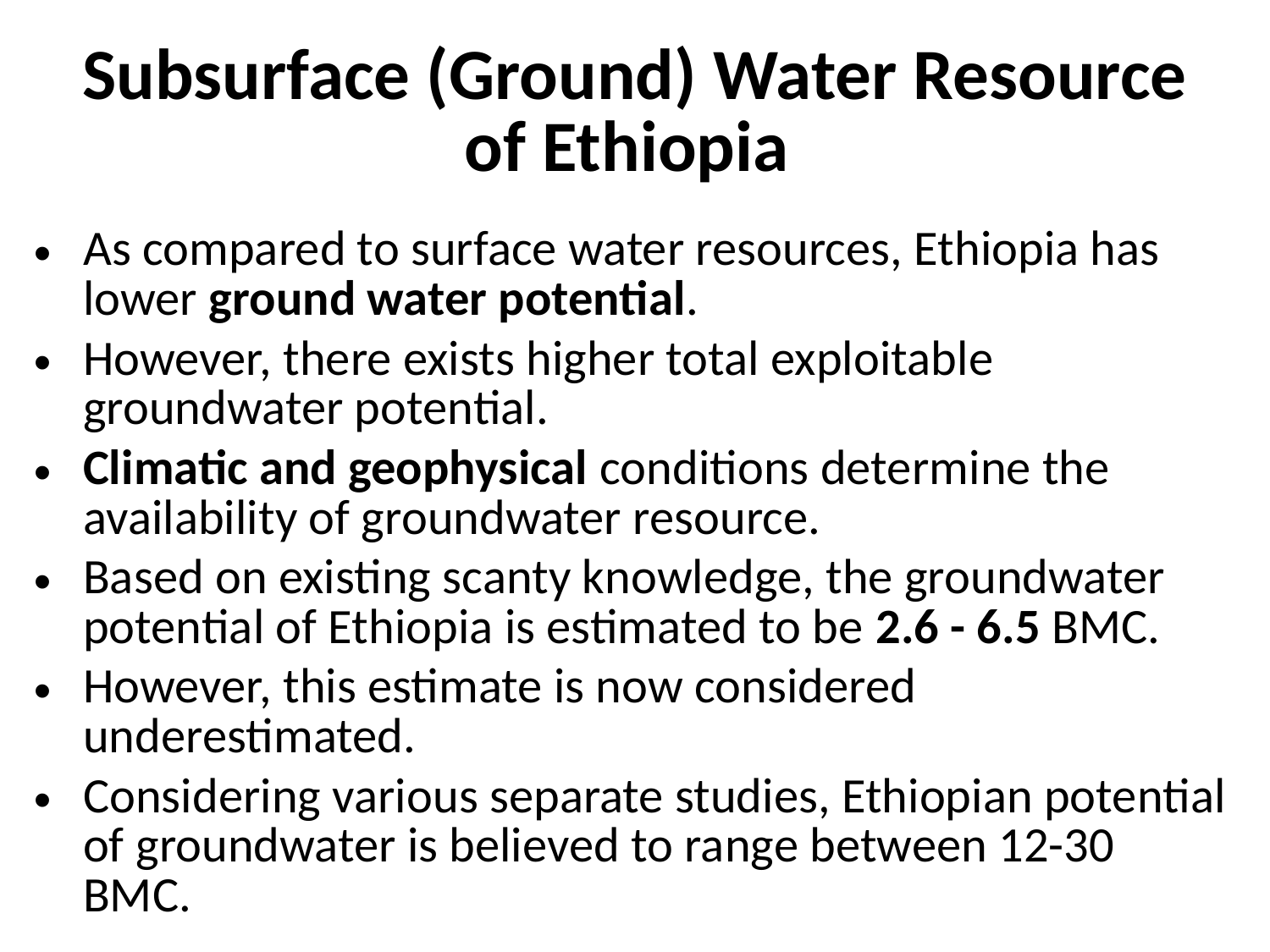

# Subsurface (Ground) Water Resource of Ethiopia
As compared to surface water resources, Ethiopia has lower ground water potential.
However, there exists higher total exploitable groundwater potential.
Climatic and geophysical conditions determine the availability of groundwater resource.
Based on existing scanty knowledge, the groundwater potential of Ethiopia is estimated to be 2.6 - 6.5 BMC.
However, this estimate is now considered underestimated.
Considering various separate studies, Ethiopian potential of groundwater is believed to range between 12-30 BMC.